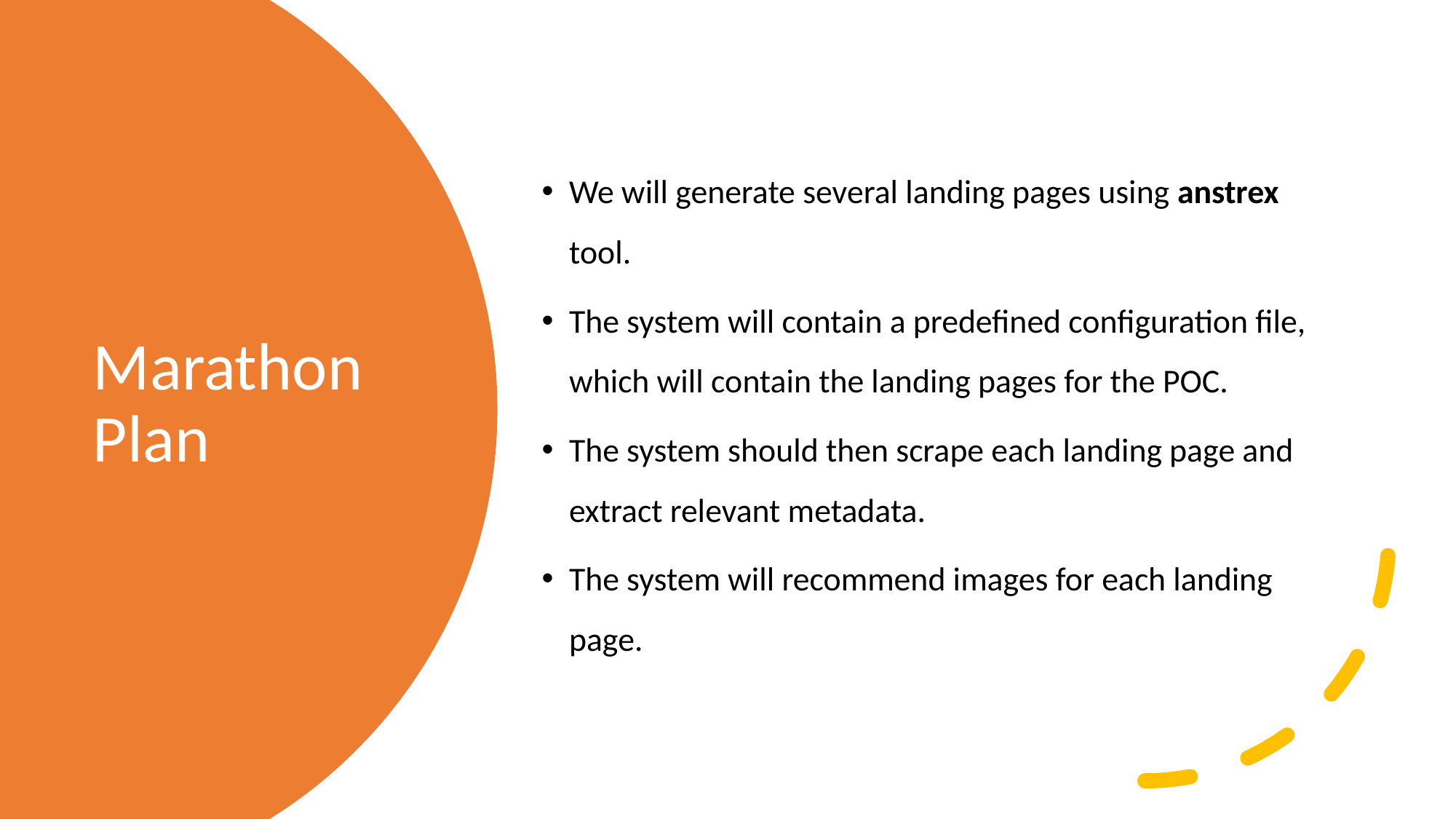

We will generate several landing pages using anstrex tool.
The system will contain a predefined configuration file, which will contain the landing pages for the POC.
The system should then scrape each landing page and extract relevant metadata.
The system will recommend images for each landing page.
Marathon Plan